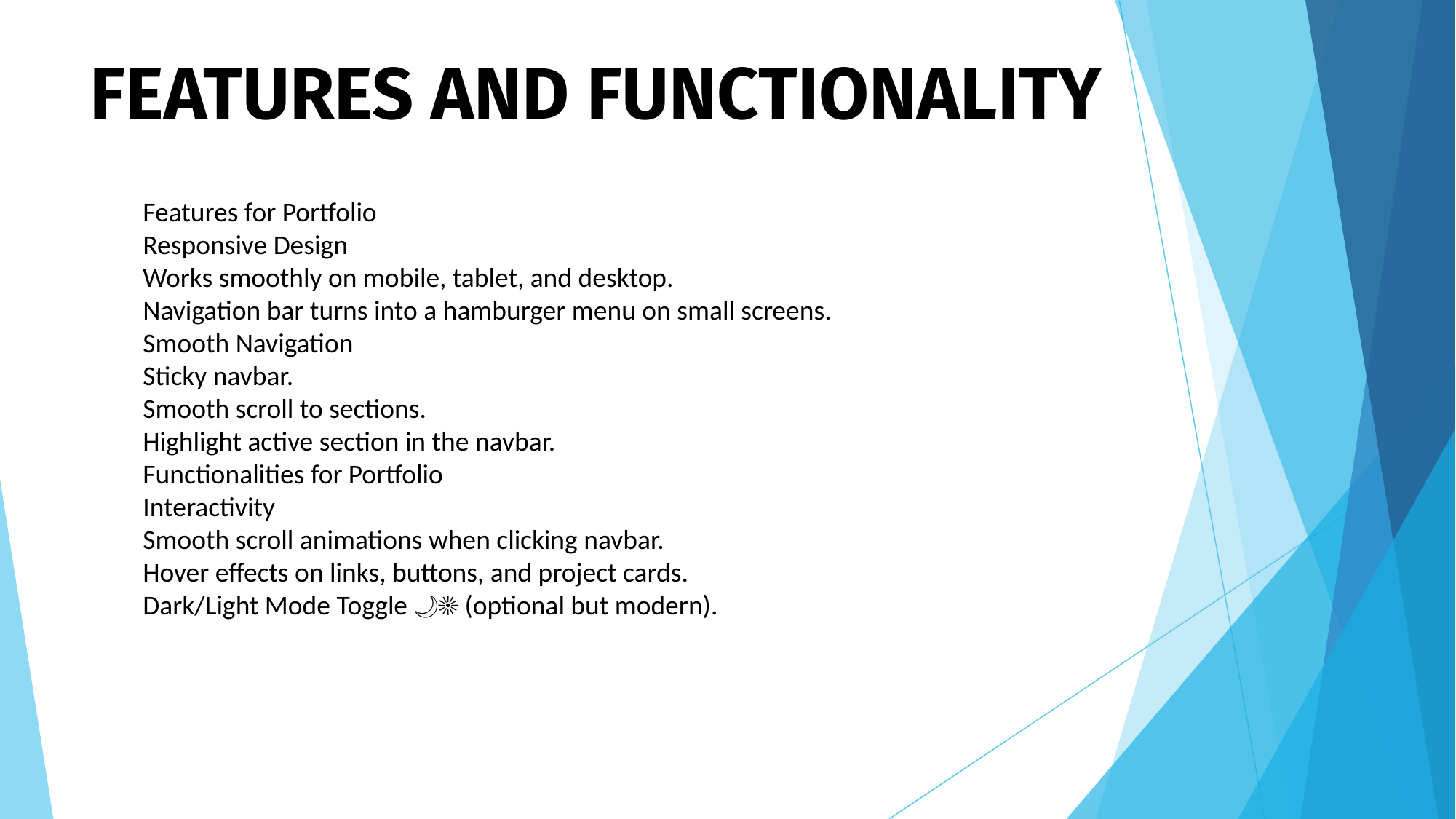

# FEATURES AND FUNCTIONALITY
Features for Portfolio
Responsive Design
Works smoothly on mobile, tablet, and desktop.
Navigation bar turns into a hamburger menu on small screens.
Smooth Navigation
Sticky navbar.
Smooth scroll to sections.
Highlight active section in the navbar.
Functionalities for Portfolio
Interactivity
Smooth scroll animations when clicking navbar.
Hover effects on links, buttons, and project cards.
Dark/Light Mode Toggle 🌙☀️ (optional but modern).